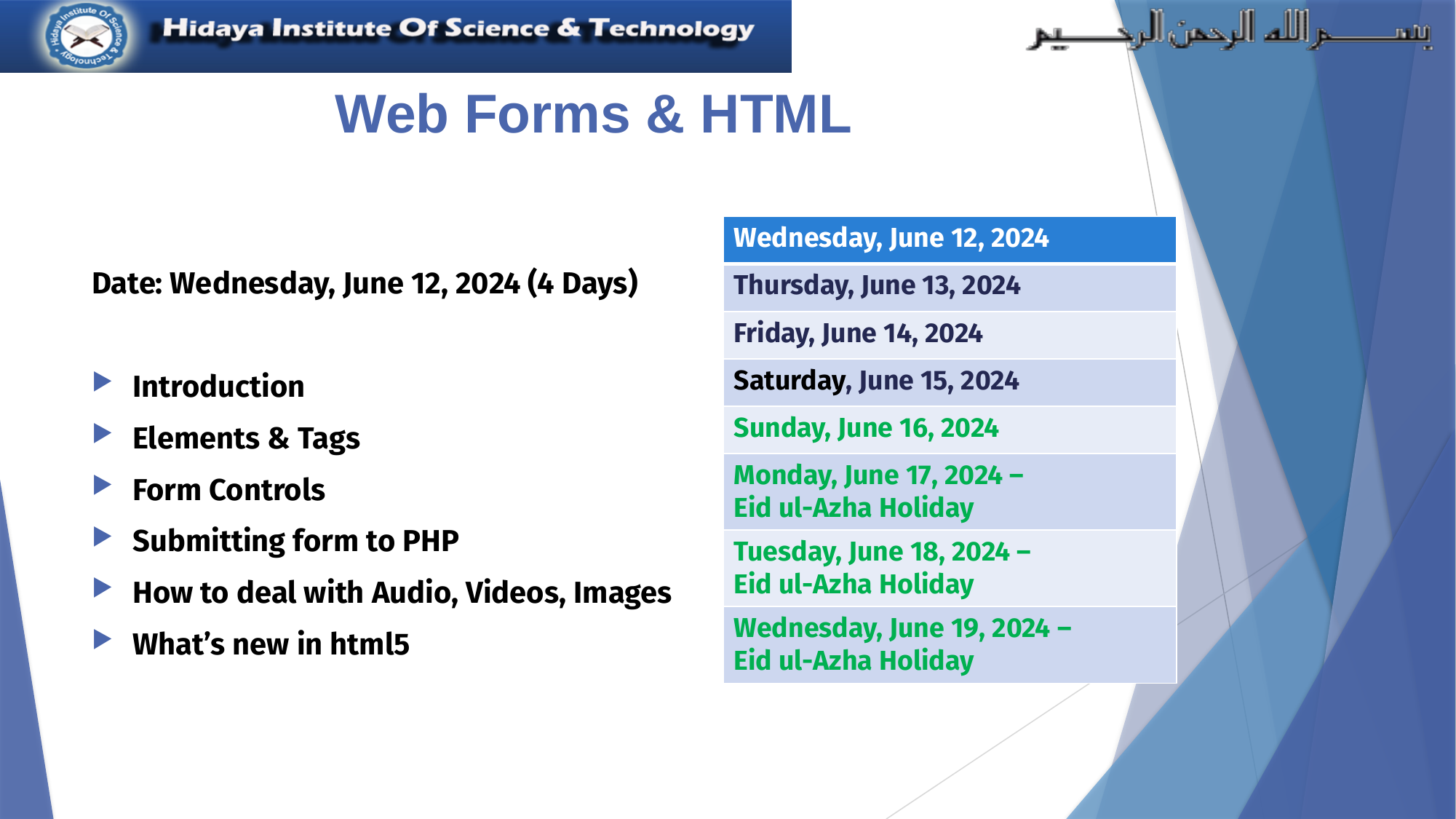

# Web Forms & HTML
| Wednesday, June 12, 2024 |
| --- |
| Thursday, June 13, 2024 |
| Friday, June 14, 2024 |
| Saturday, June 15, 2024 |
| Sunday, June 16, 2024 |
| Monday, June 17, 2024 – Eid ul-Azha Holiday |
| Tuesday, June 18, 2024 – Eid ul-Azha Holiday |
| Wednesday, June 19, 2024 – Eid ul-Azha Holiday |
Date: Wednesday, June 12, 2024 (4 Days)

Introduction
Elements & Tags
Form Controls
Submitting form to PHP
How to deal with Audio, Videos, Images
What’s new in html5